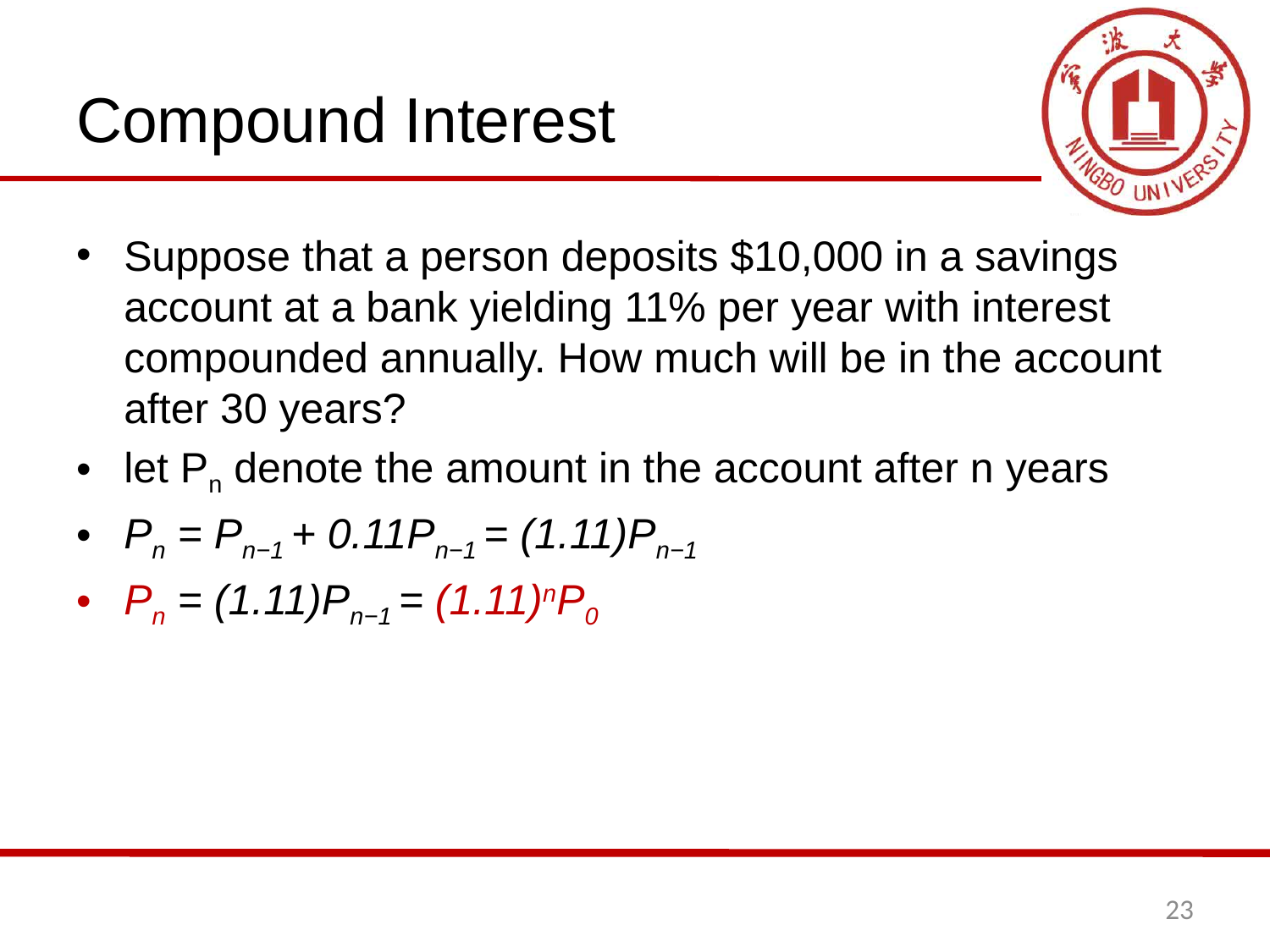

# Compound Interest
Suppose that a person deposits $10,000 in a savings account at a bank yielding 11% per year with interest compounded annually. How much will be in the account after 30 years?
let Pn denote the amount in the account after n years
Pn = Pn−1 + 0.11Pn−1 = (1.11)Pn−1
Pn = (1.11)Pn−1 = (1.11)nP0
23